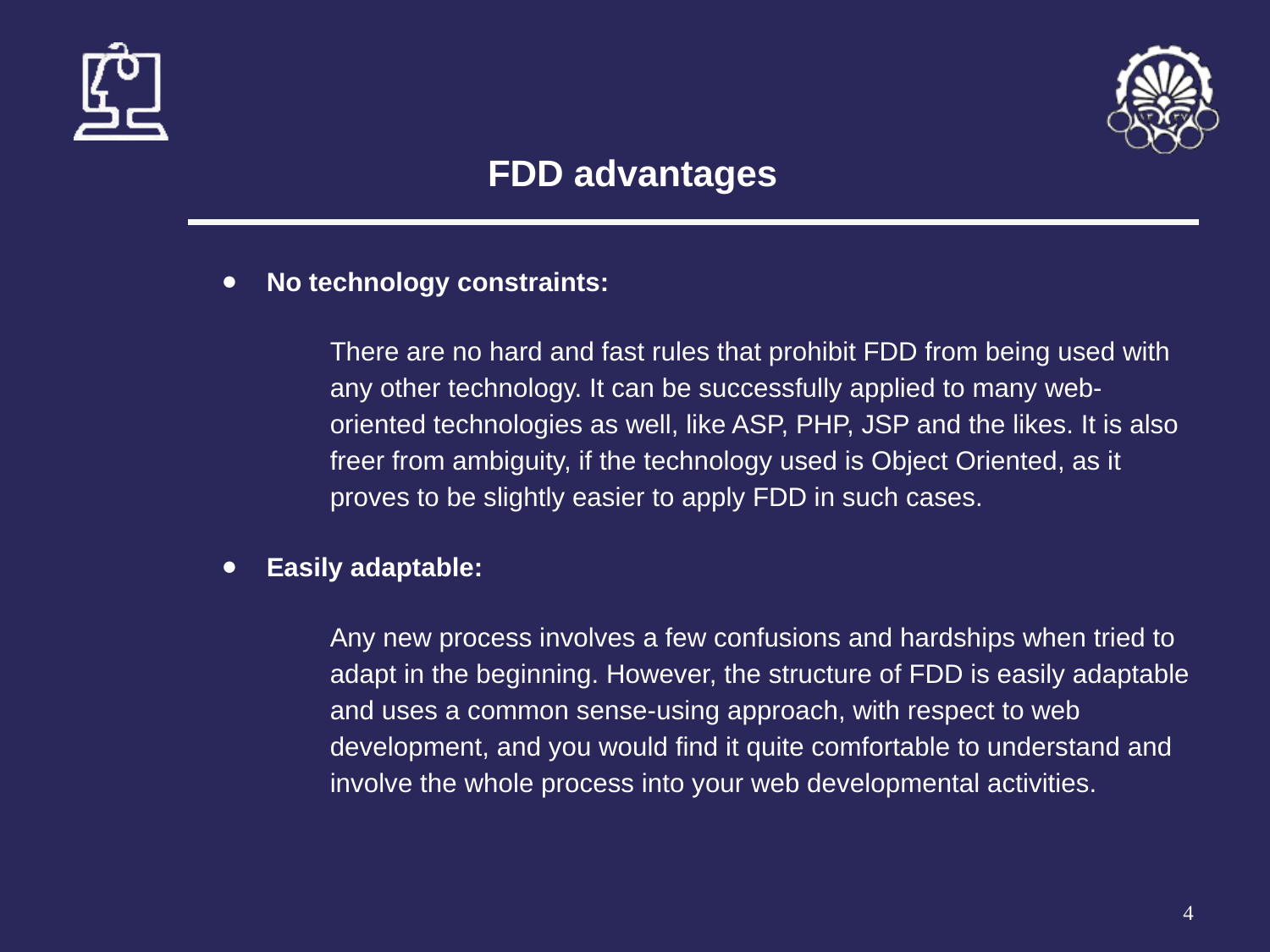

# FDD advantages
No technology constraints:
There are no hard and fast rules that prohibit FDD from being used with any other technology. It can be successfully applied to many web-oriented technologies as well, like ASP, PHP, JSP and the likes. It is also freer from ambiguity, if the technology used is Object Oriented, as it proves to be slightly easier to apply FDD in such cases.
Easily adaptable:
Any new process involves a few confusions and hardships when tried to adapt in the beginning. However, the structure of FDD is easily adaptable and uses a common sense-using approach, with respect to web development, and you would find it quite comfortable to understand and involve the whole process into your web developmental activities.

4